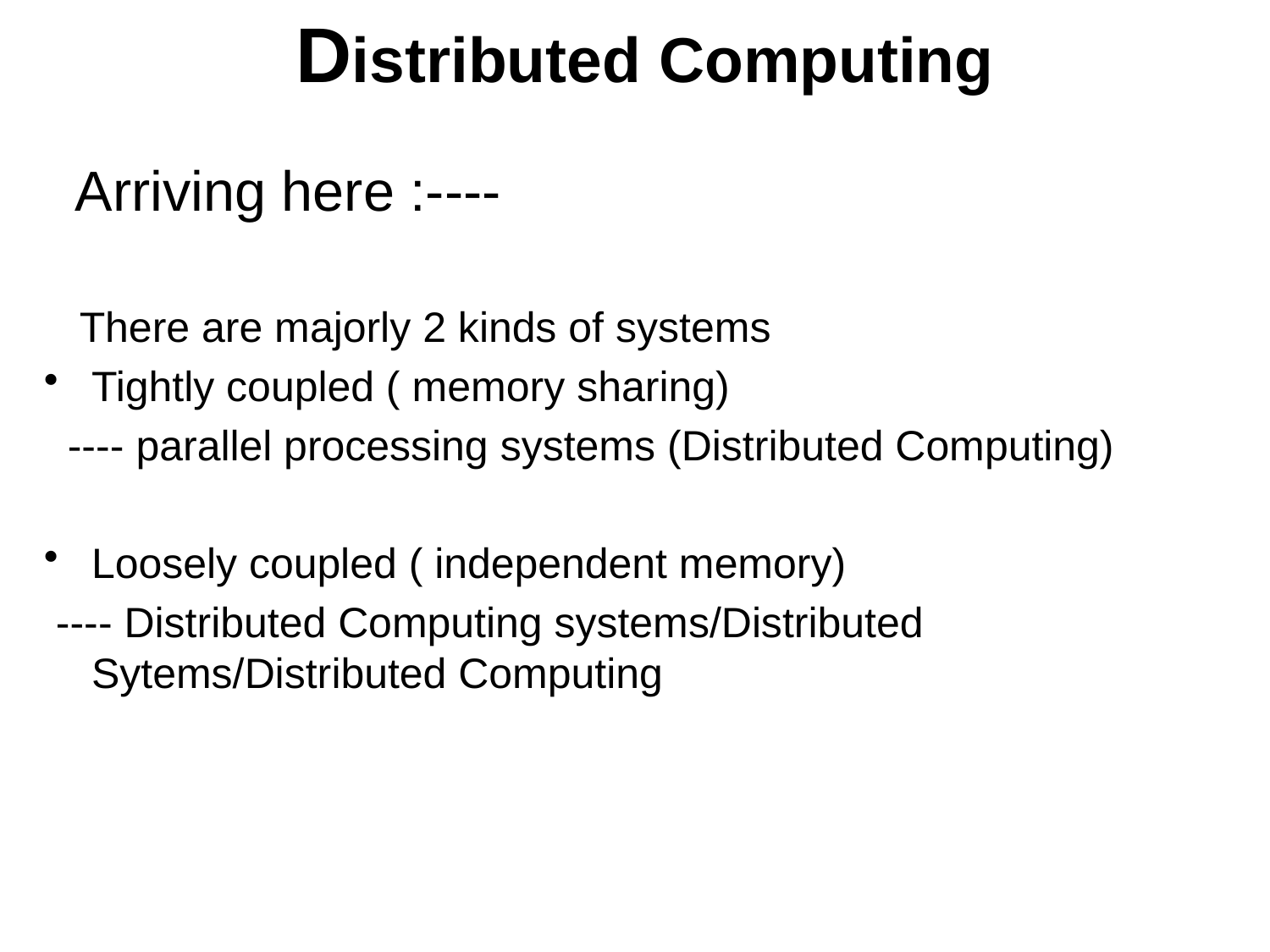

# Distributed Computing
  Arriving here :----

   There are majorly 2 kinds of systems
Tightly coupled ( memory sharing)
  ---- parallel processing systems (Distributed Computing)

Loosely coupled ( independent memory)
 ---- Distributed Computing systems/Distributed Sytems/Distributed Computing